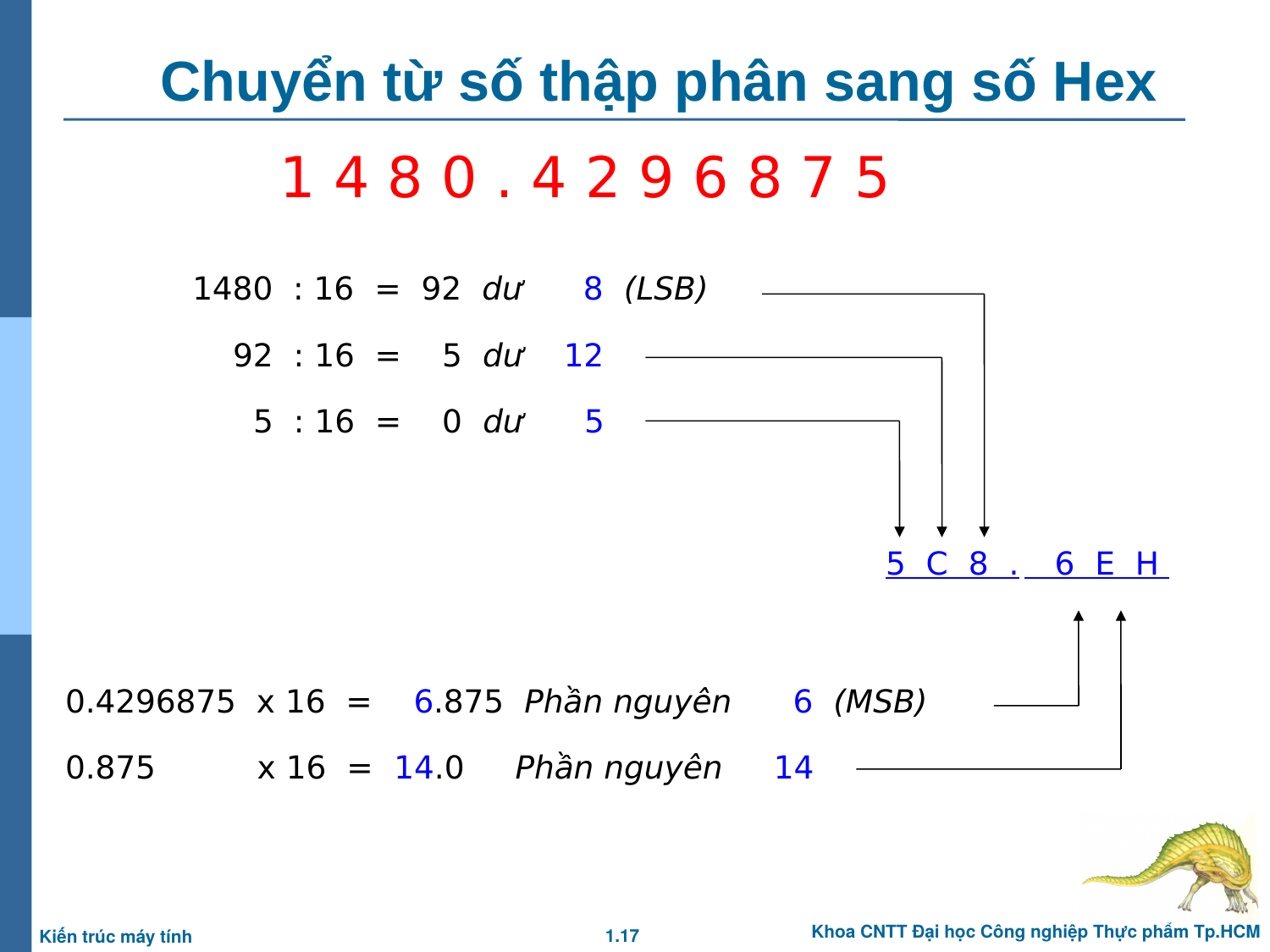

# Chuyển từ số thập phân sang số Hex
1 4 8 0 . 4 2 9 6 8 7 5
1480  : 16  =  92  dư      8  (LSB)
    92  : 16  =    5  dư    12
      5  : 16  =    0  dư      5

5  C  8  .
   6  E  H

0.4296875  x 16  =    6.875  Phần nguyên      6  (MSB)
0.875          x 16  =  14.0     Phần nguyên     14